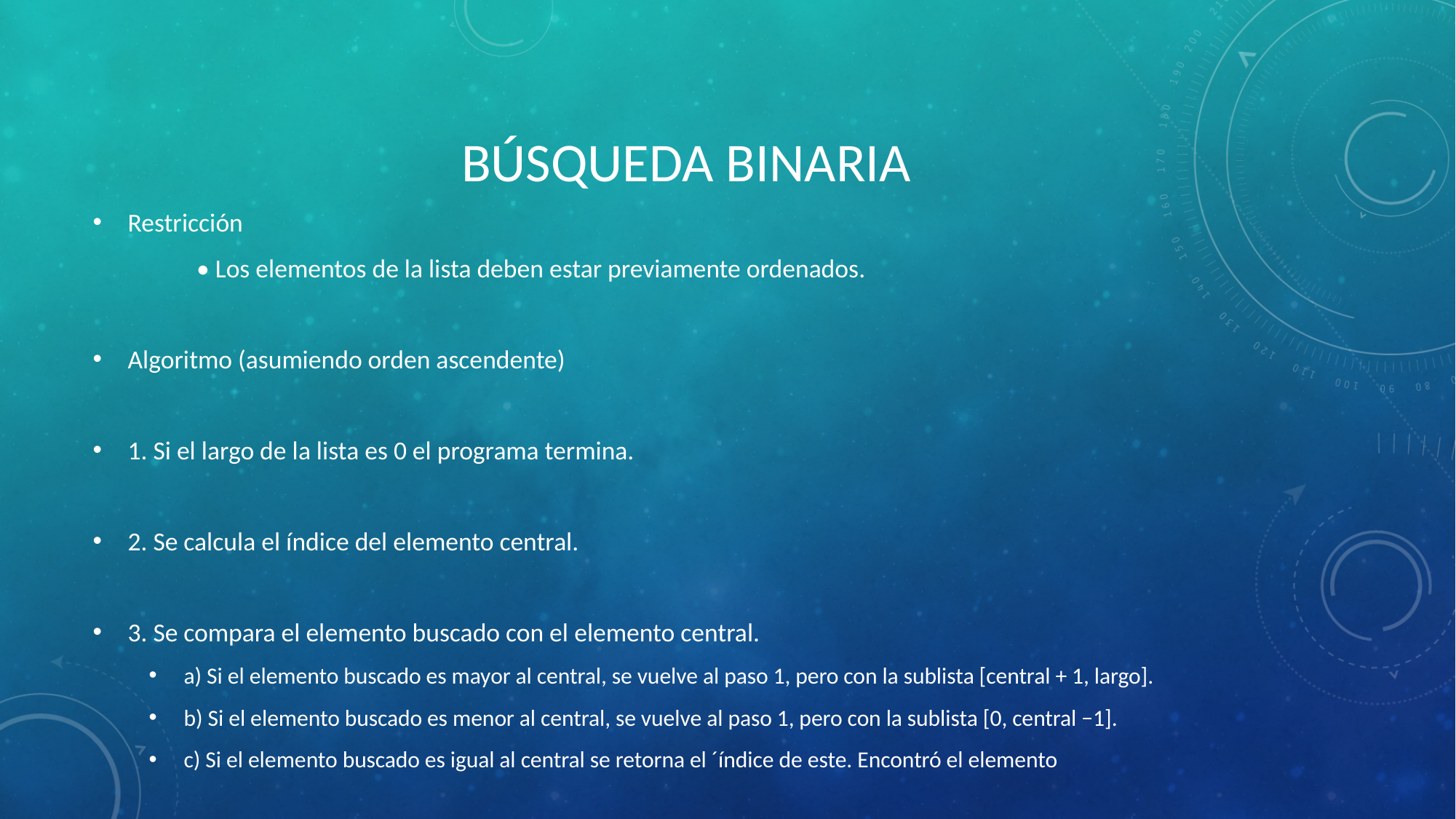

# Búsqueda Binaria
Restricción
	• Los elementos de la lista deben estar previamente ordenados.

Algoritmo (asumiendo orden ascendente)

1. Si el largo de la lista es 0 el programa termina.

2. Se calcula el índice del elemento central.

3. Se compara el elemento buscado con el elemento central.
a) Si el elemento buscado es mayor al central, se vuelve al paso 1, pero con la sublista [central + 1, largo].
b) Si el elemento buscado es menor al central, se vuelve al paso 1, pero con la sublista [0, central −1].
c) Si el elemento buscado es igual al central se retorna el ´índice de este. Encontró el elemento